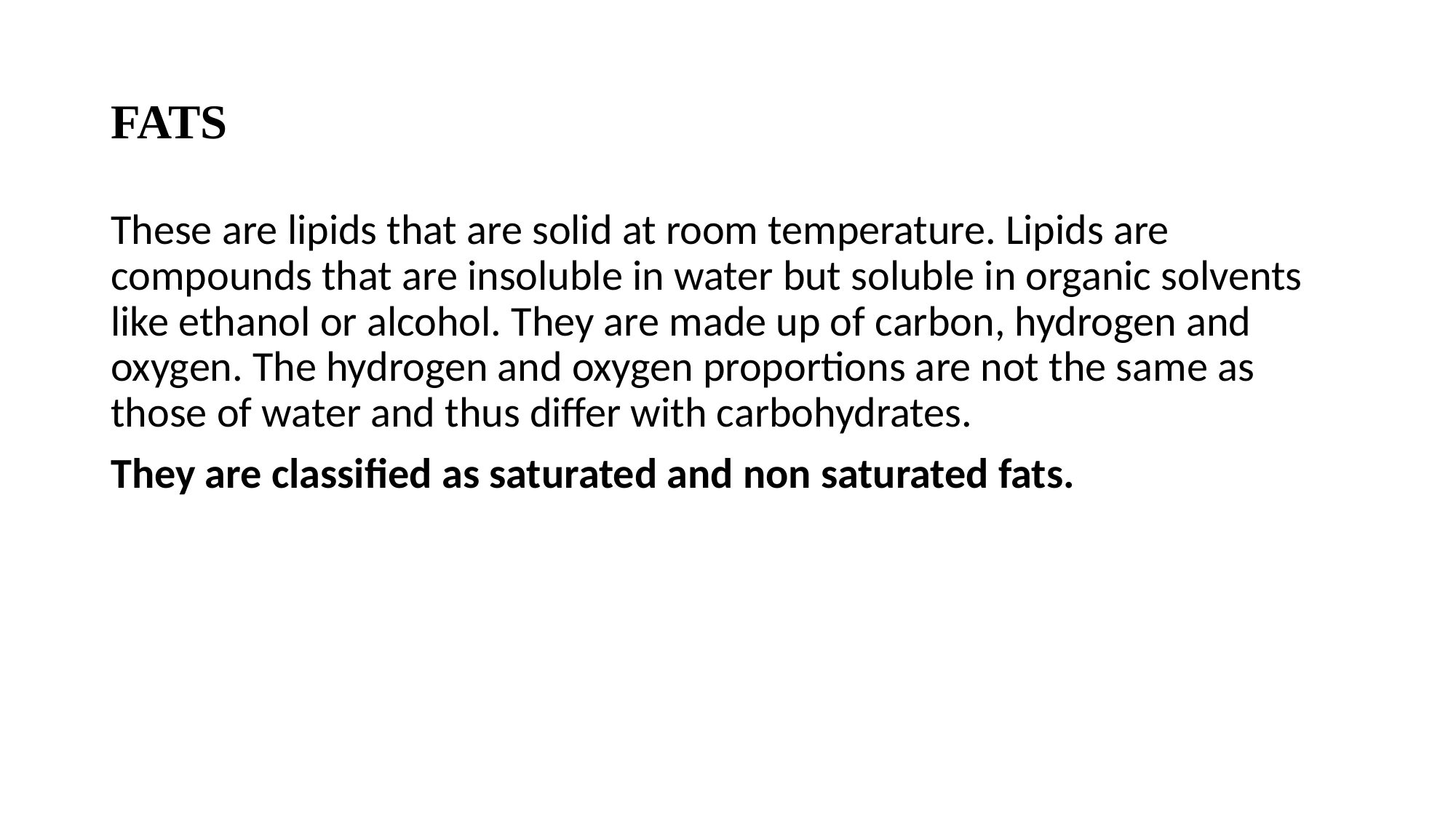

# FATS
These are lipids that are solid at room temperature. Lipids are compounds that are insoluble in water but soluble in organic solvents like ethanol or alcohol. They are made up of carbon, hydrogen and oxygen. The hydrogen and oxygen proportions are not the same as those of water and thus differ with carbohydrates.
They are classified as saturated and non saturated fats.